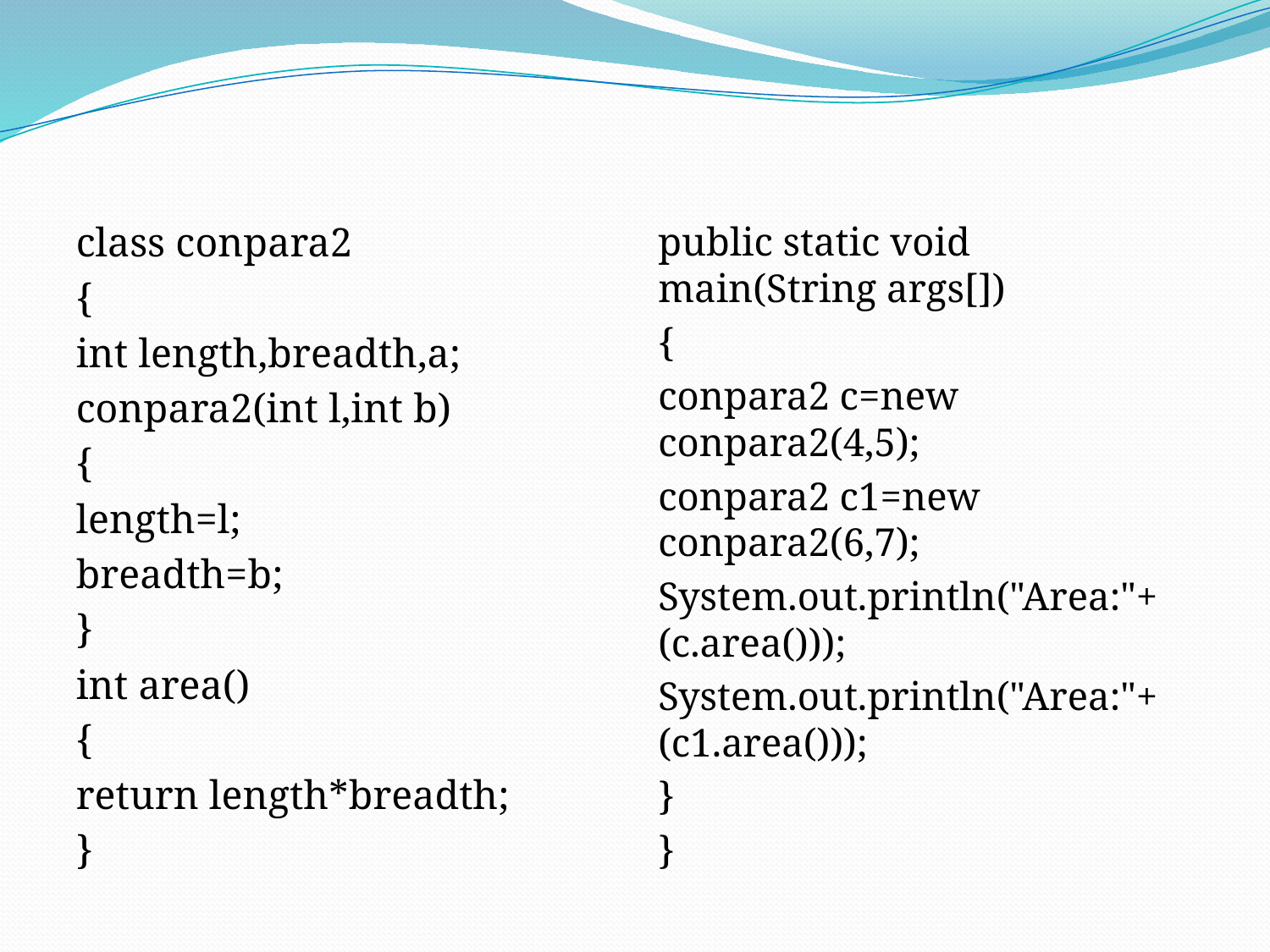

#
class conpara2
{
int length,breadth,a;
conpara2(int l,int b)
{
length=l;
breadth=b;
}
int area()
{
return length*breadth;
}

public static void main(String args[])
{
conpara2 c=new conpara2(4,5);
conpara2 c1=new conpara2(6,7);
System.out.println("Area:"+(c.area()));
System.out.println("Area:"+(c1.area()));
}
}